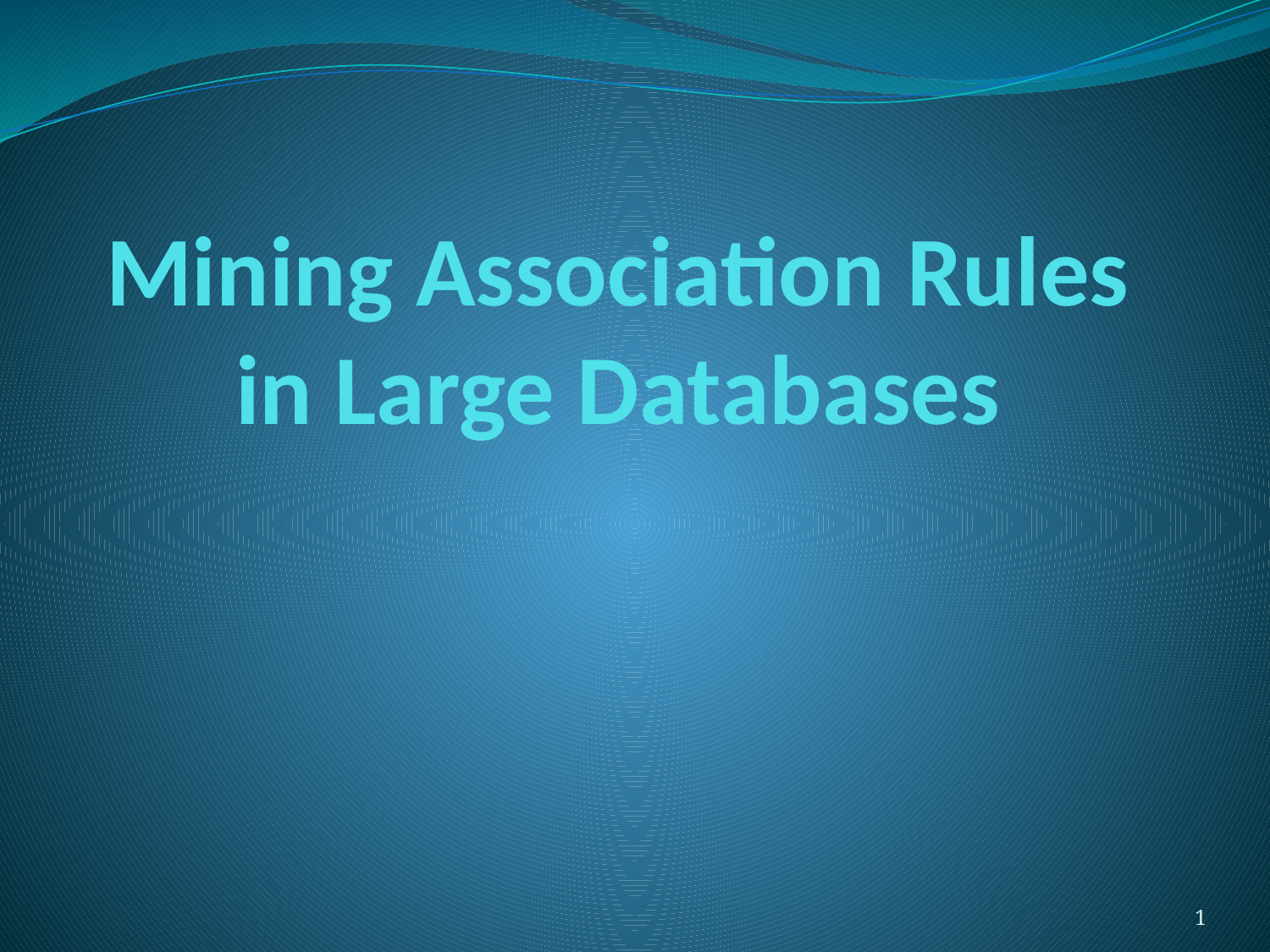

# Mining Association Rules in Large Databases

1